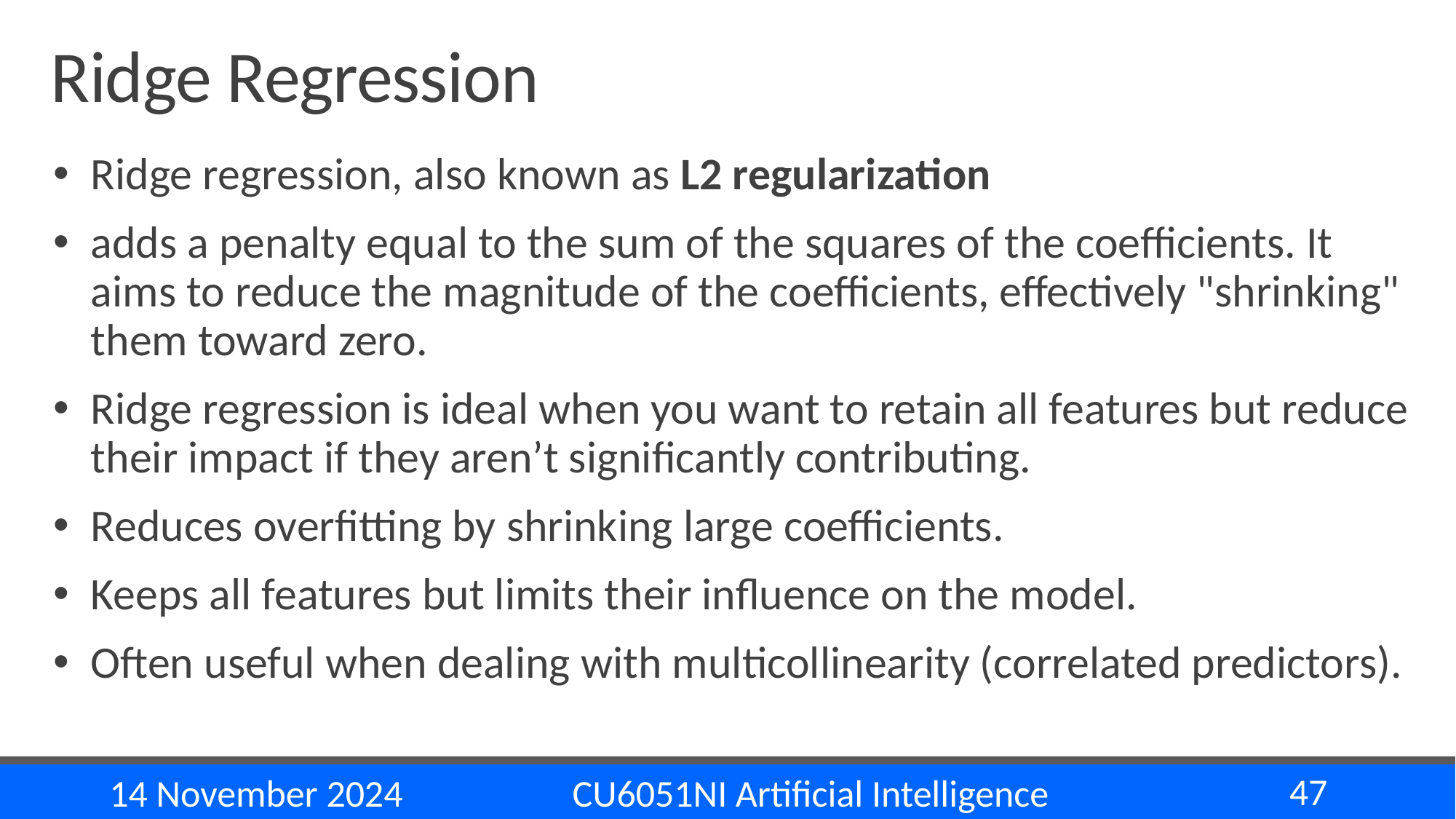

# Ridge Regression
Ridge regression, also known as L2 regularization
adds a penalty equal to the sum of the squares of the coefficients. It aims to reduce the magnitude of the coefficients, effectively "shrinking" them toward zero.
Ridge regression is ideal when you want to retain all features but reduce their impact if they aren’t significantly contributing.
Reduces overfitting by shrinking large coefficients.
Keeps all features but limits their influence on the model.
Often useful when dealing with multicollinearity (correlated predictors).
47
CU6051NI Artificial Intelligence
14 November 2024